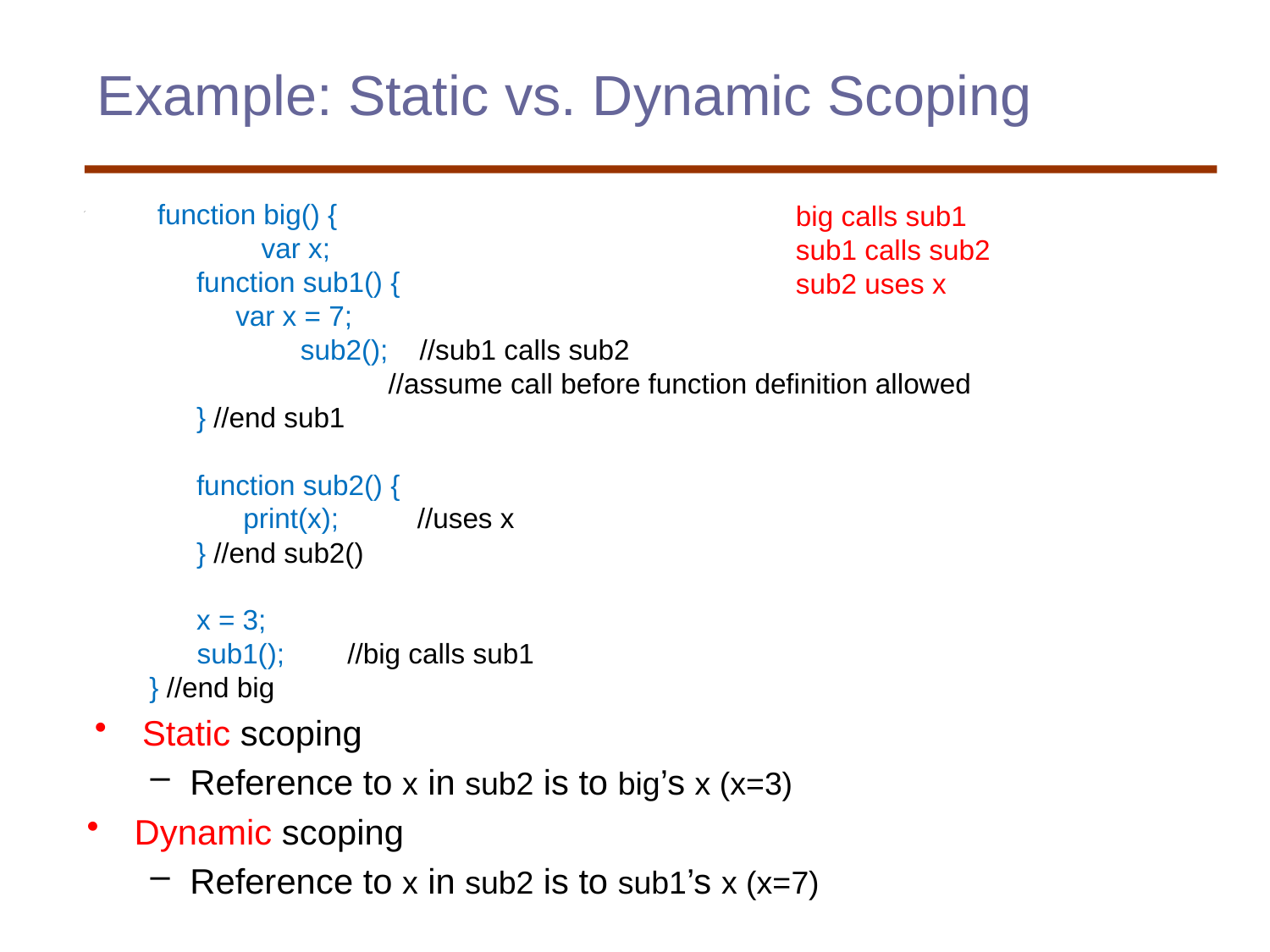

# Example: Static vs. Dynamic Scoping
         function big() {
		var x;
              function sub1() {
                   var x = 7;
              	     sub2();    //sub1 calls sub2
         		//assume call before function definition allowed
              } //end sub1

              function sub2() {
                    print(x);          //uses x
              } //end sub2()

              x = 3;
	        sub1();        //big calls sub1
        } //end big
Static scoping
Reference to x in sub2 is to big’s x (x=3)
Dynamic scoping
Reference to x in sub2 is to sub1’s x (x=7)

big calls sub1
sub1 calls sub2
sub2 uses x